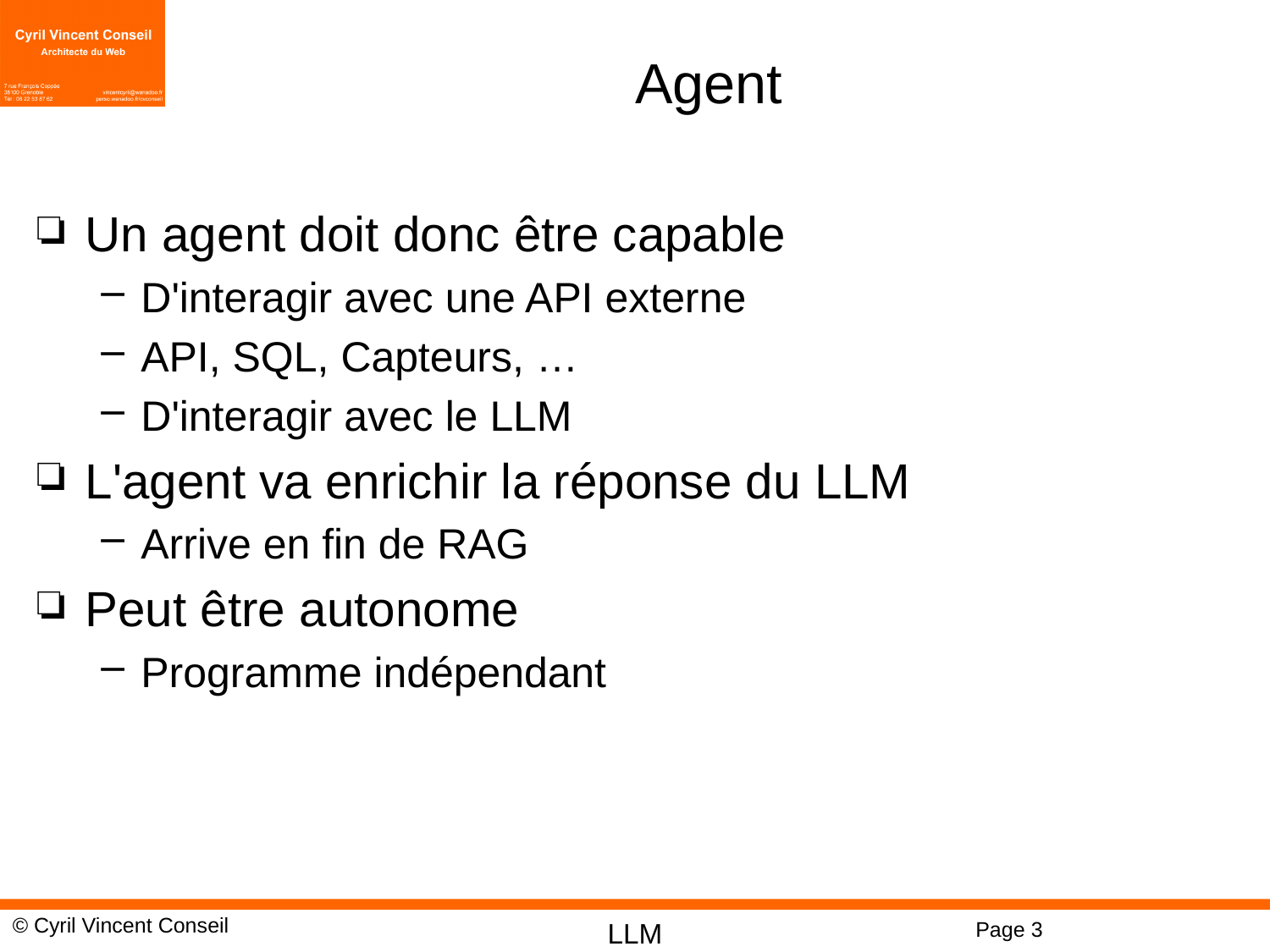

# Agent
Un agent doit donc être capable
D'interagir avec une API externe
API, SQL, Capteurs, …
D'interagir avec le LLM
L'agent va enrichir la réponse du LLM
Arrive en fin de RAG
Peut être autonome
Programme indépendant